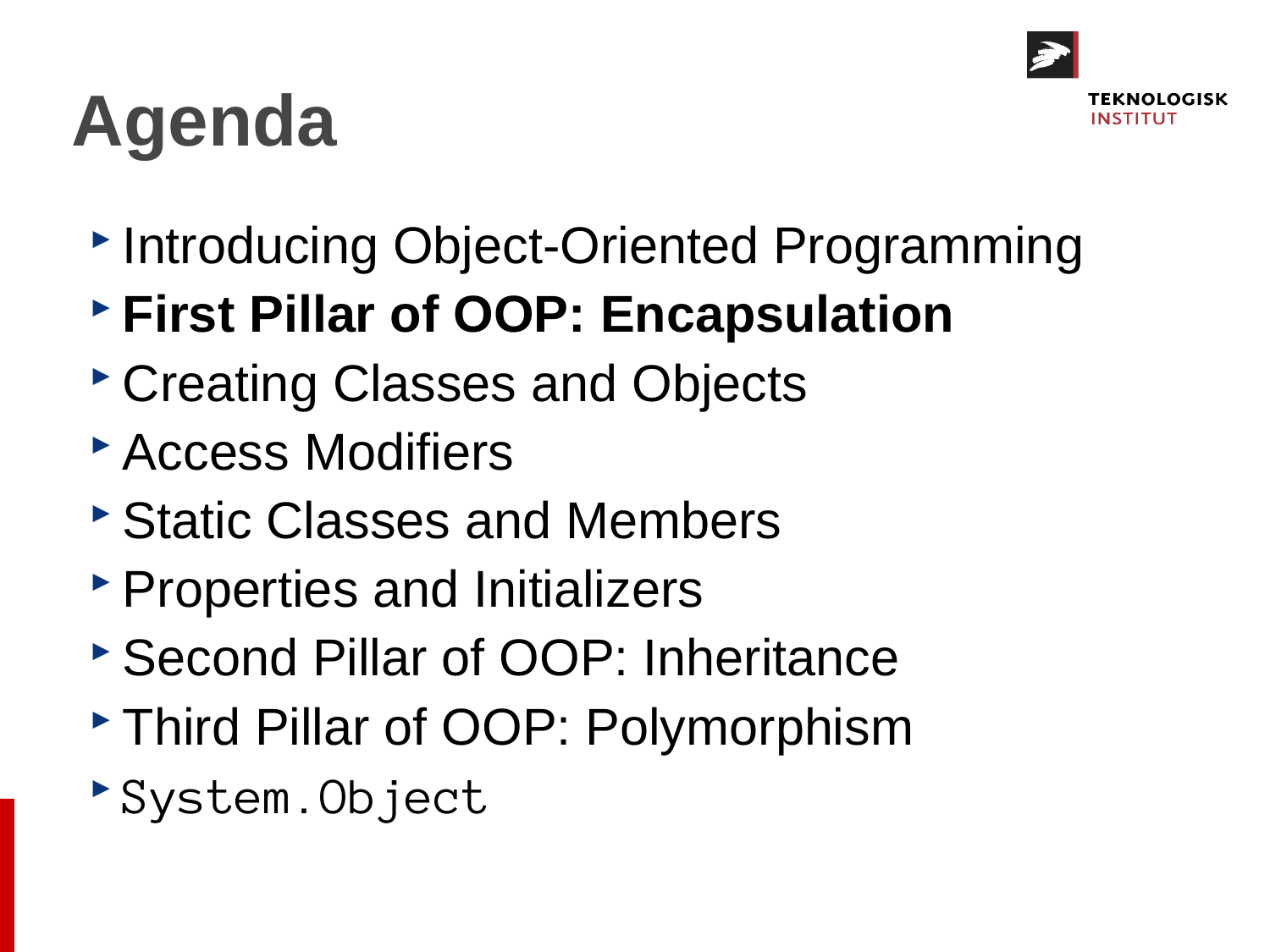

# Agenda
Introducing Object-Oriented Programming
First Pillar of OOP: Encapsulation
Creating Classes and Objects
Access Modifiers
Static Classes and Members
Properties and Initializers
Second Pillar of OOP: Inheritance
Third Pillar of OOP: Polymorphism
System.Object